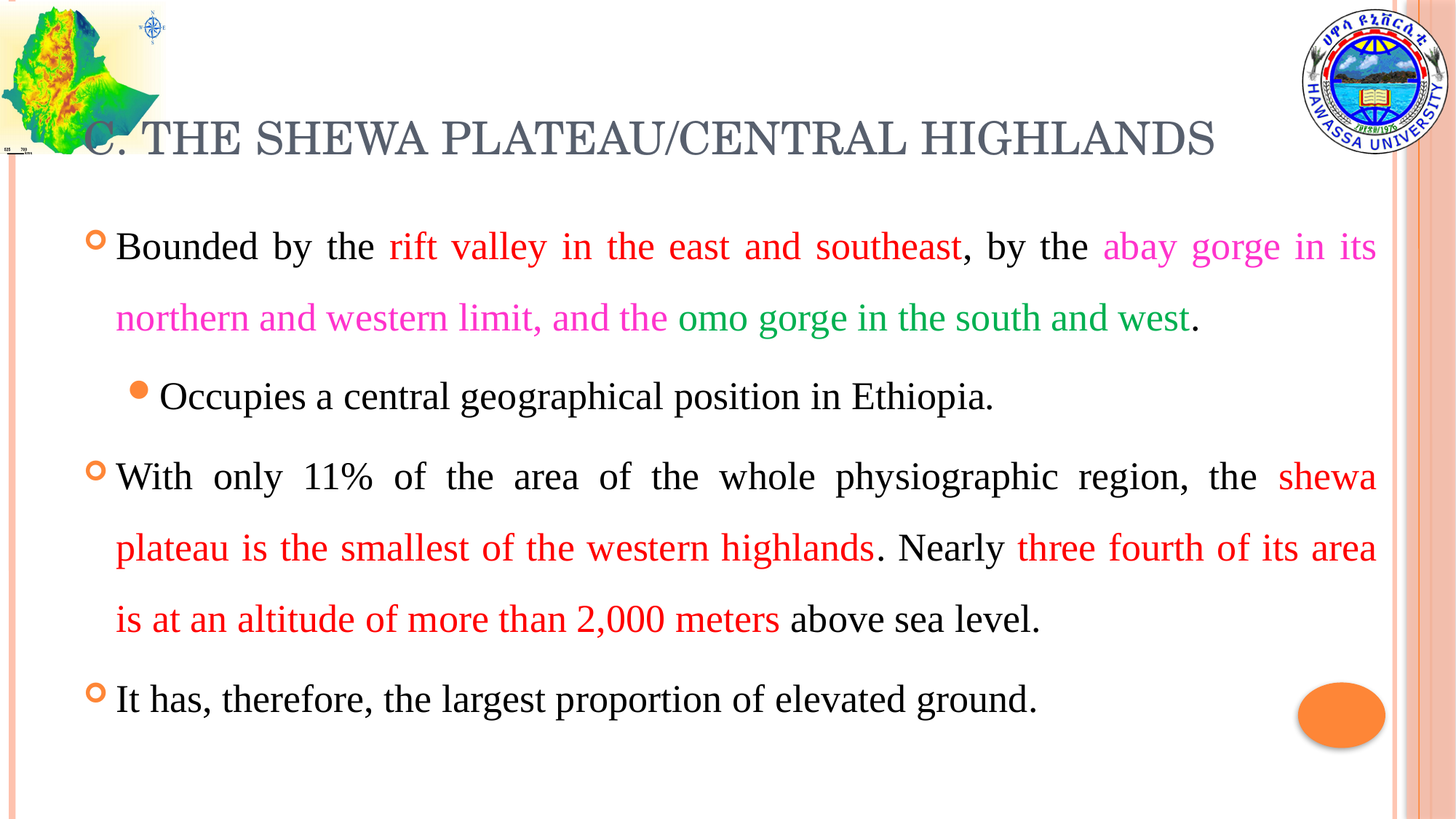

# C. The Shewa Plateau/central highlands
Bounded by the rift valley in the east and southeast, by the abay gorge in its northern and western limit, and the omo gorge in the south and west.
Occupies a central geographical position in Ethiopia.
With only 11% of the area of the whole physiographic region, the shewa plateau is the smallest of the western highlands. Nearly three fourth of its area is at an altitude of more than 2,000 meters above sea level.
It has, therefore, the largest proportion of elevated ground.